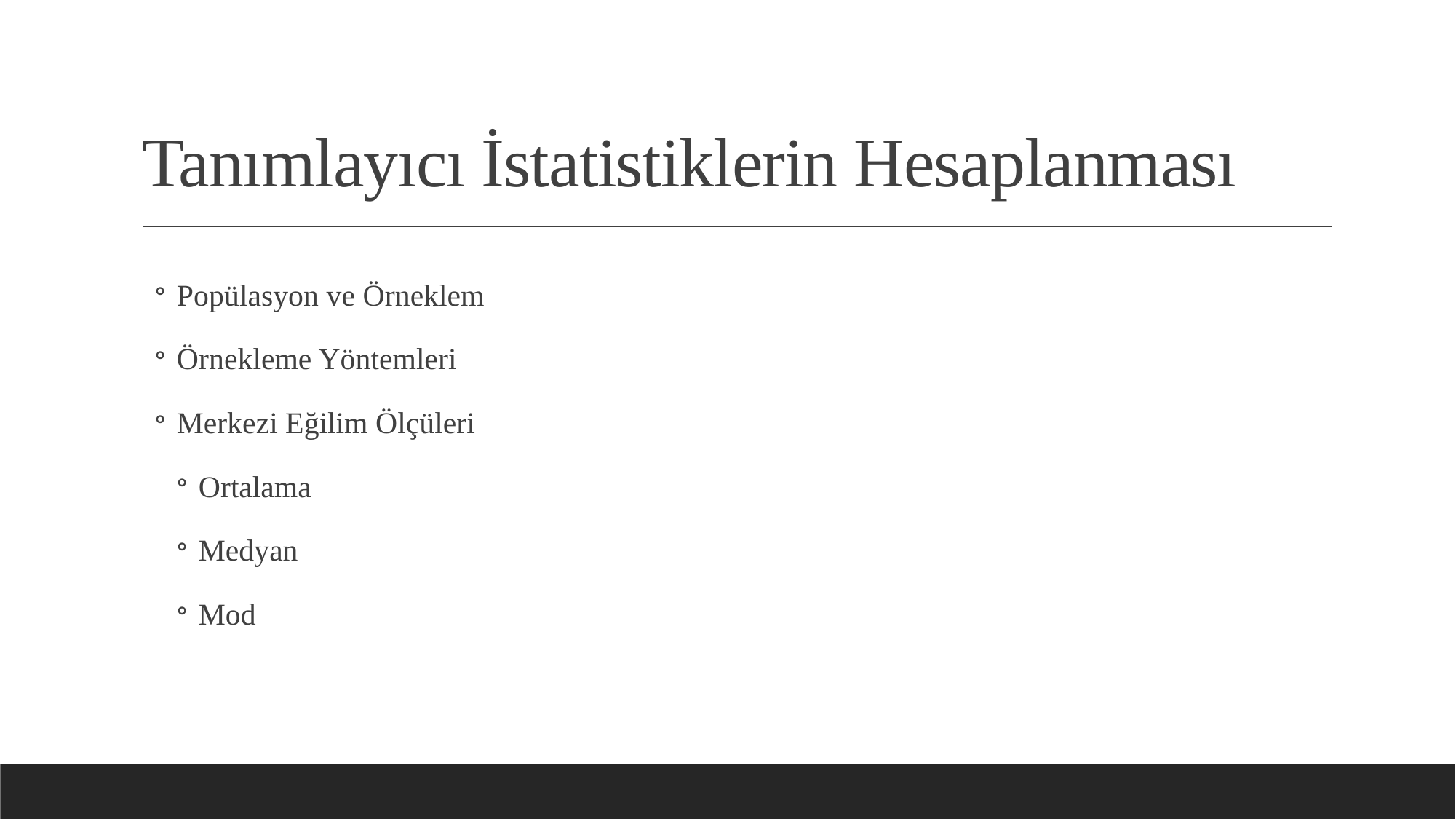

# Tanımlayıcı İstatistiklerin Hesaplanması
Popülasyon ve Örneklem
Örnekleme Yöntemleri
Merkezi Eğilim Ölçüleri
Ortalama
Medyan
Mod